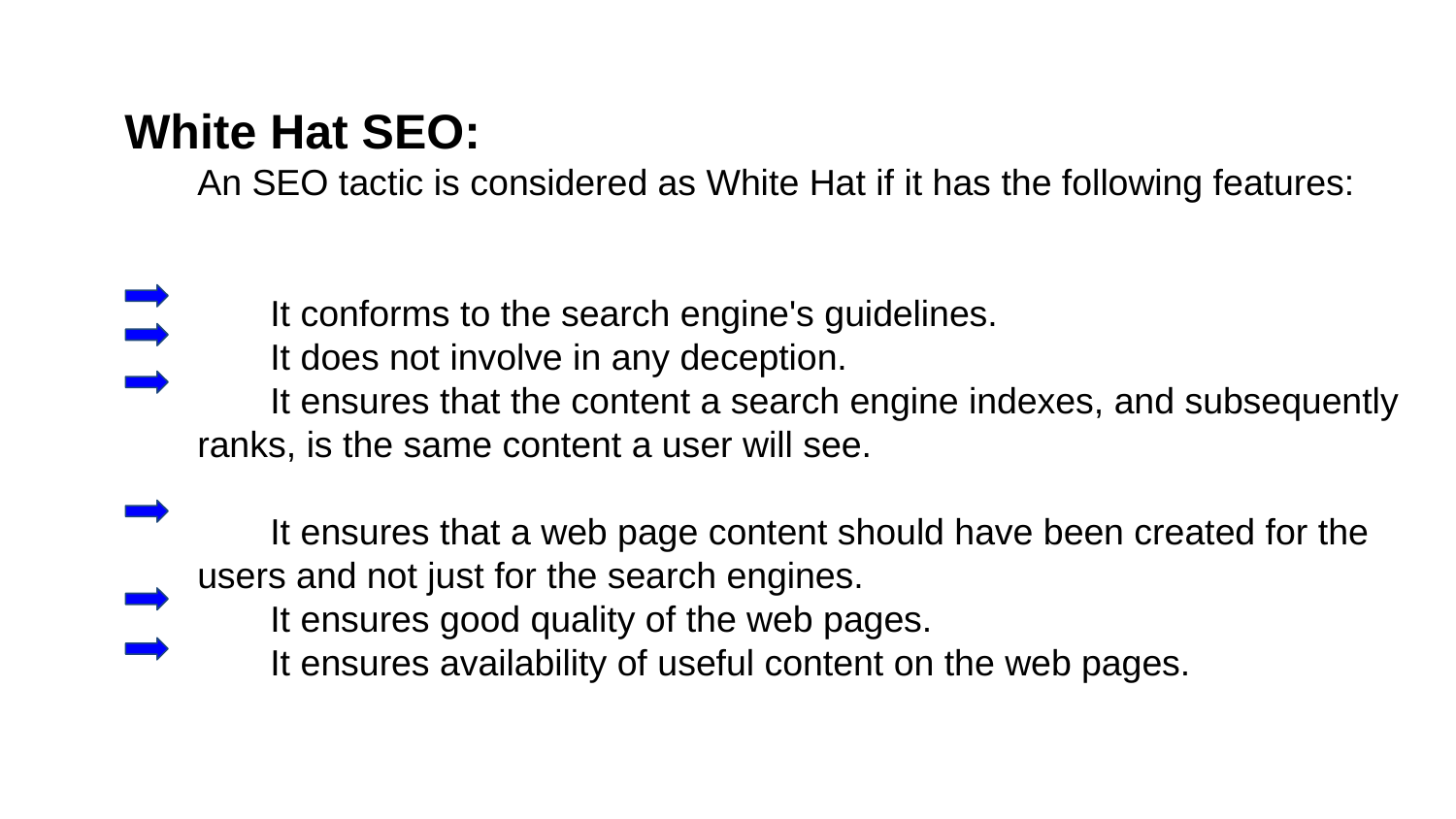

White Hat SEO:
An SEO tactic is considered as White Hat if it has the following features:

It conforms to the search engine's guidelines.
It does not involve in any deception.
It ensures that the content a search engine indexes, and subsequently ranks, is the same content a user will see.

It ensures that a web page content should have been created for the users and not just for the search engines.
It ensures good quality of the web pages.
It ensures availability of useful content on the web pages.